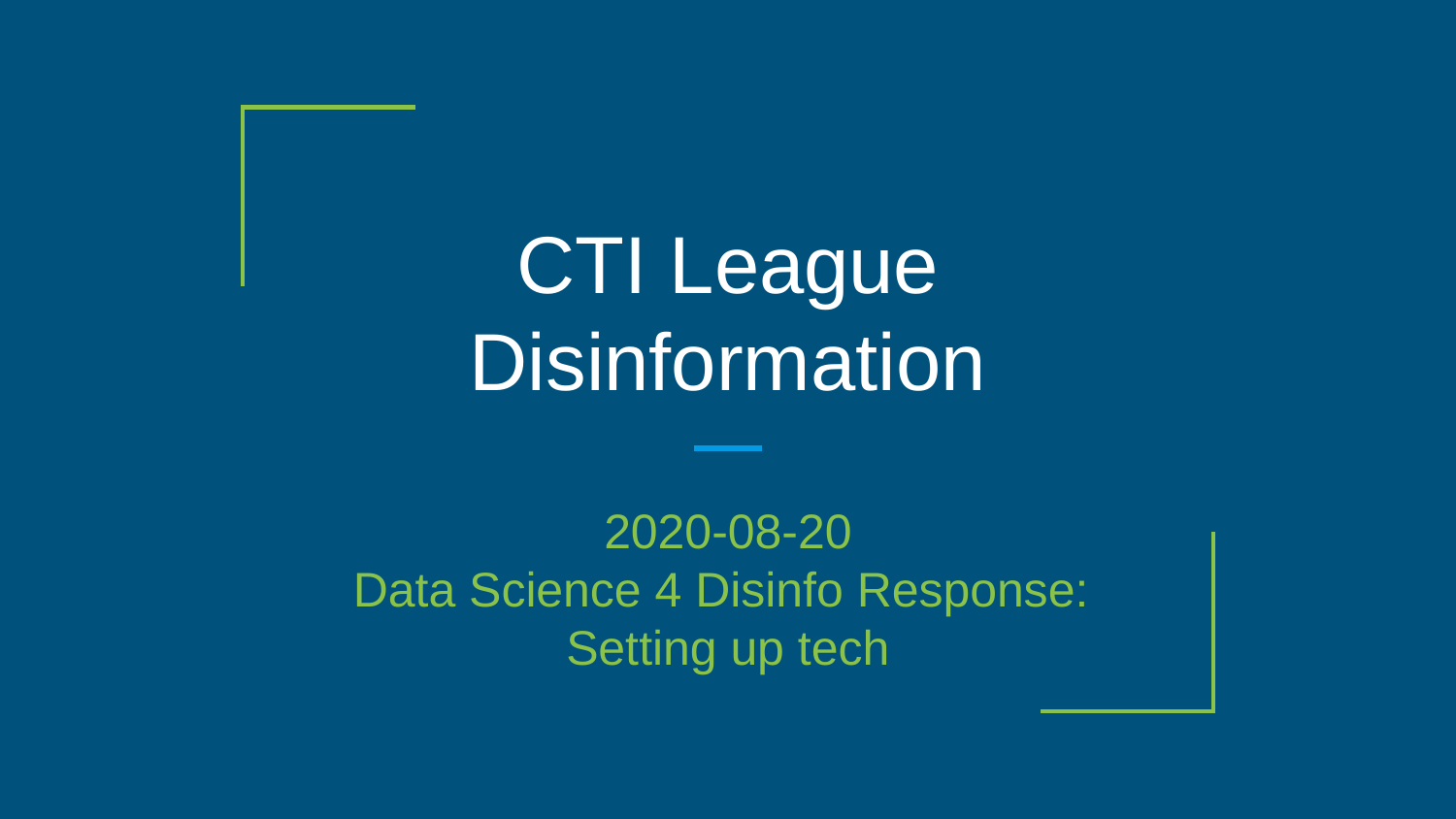

# CTI League
Disinformation
2020-08-20
Data Science 4 Disinfo Response:
Setting up tech